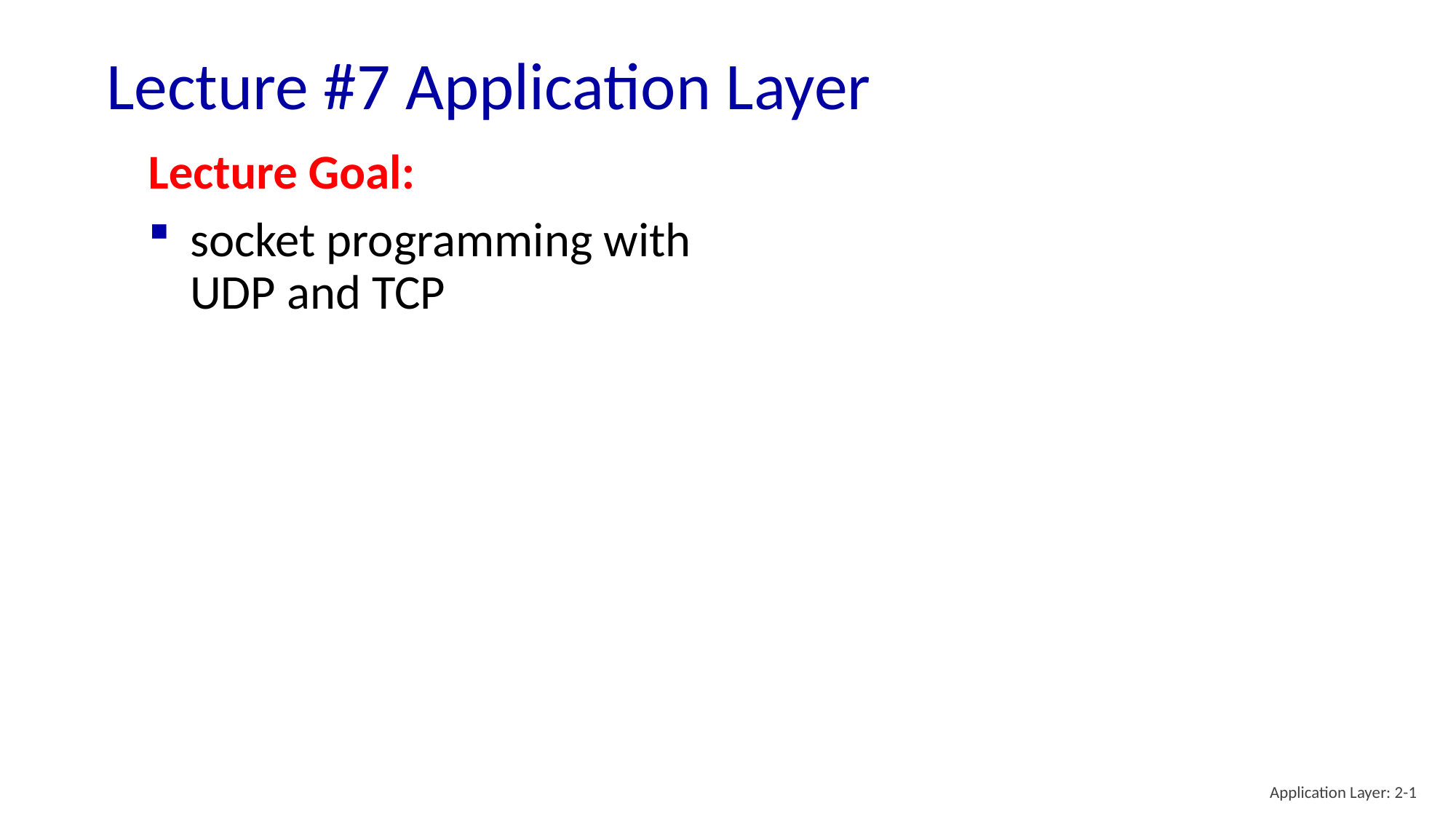

# Lecture #7 Application Layer
Lecture Goal:
socket programming with UDP and TCP

Application Layer: 2-1